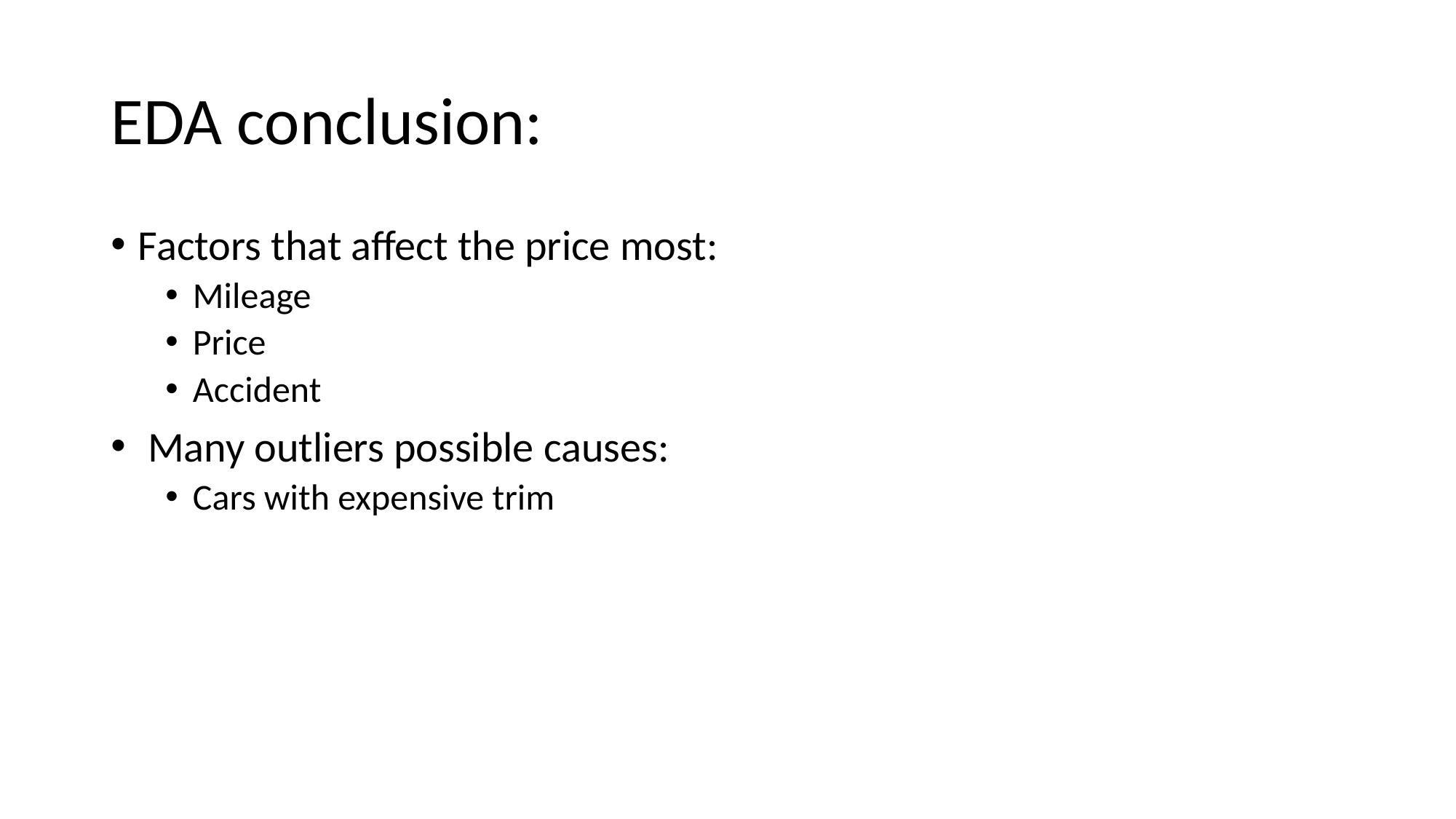

# EDA conclusion:
Factors that affect the price most:
Mileage
Price
Accident
 Many outliers possible causes:
Cars with expensive trim